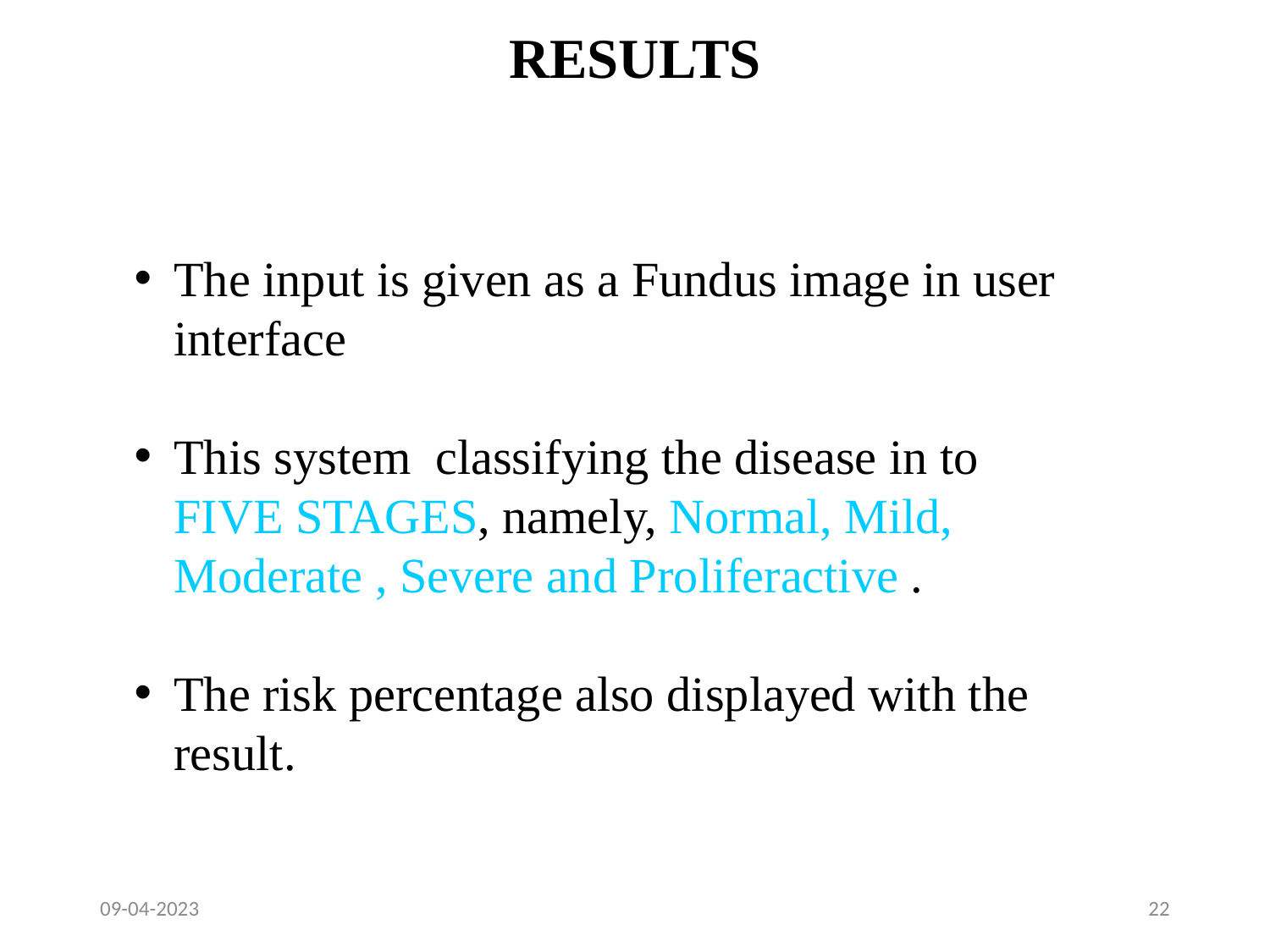

# RESULTS
The input is given as a Fundus image in user interface

This system  classifying the disease in to FIVE STAGES, namely, Normal, Mild, Moderate , Severe and Proliferactive .

The risk percentage also displayed with the result.

09-04-2023
22